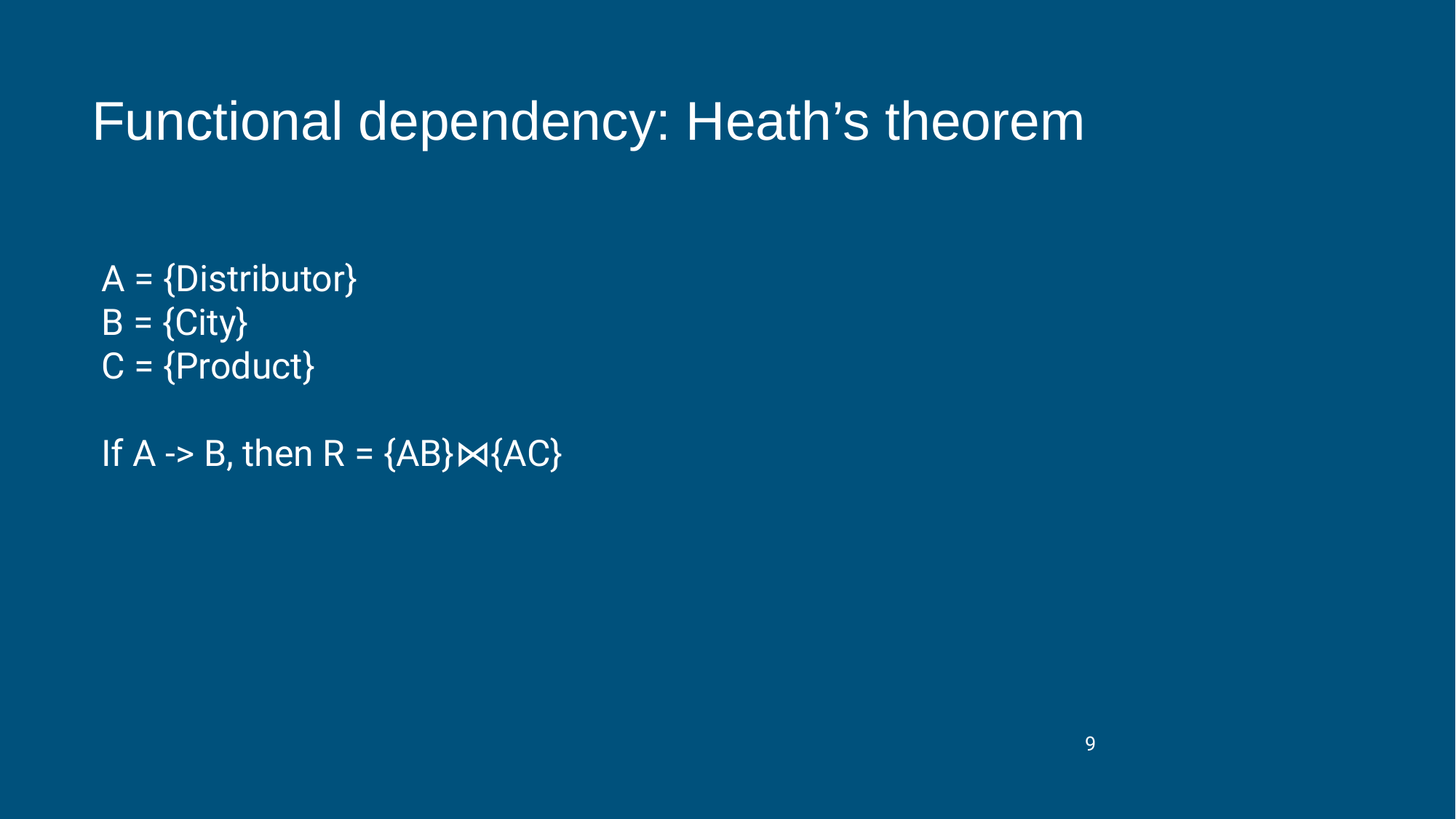

# Functional dependency: Heath’s theorem

A = {Distributor}
B = {City}
C = {Product}

If A -> B, then R = {AB}⋈{AC}
9